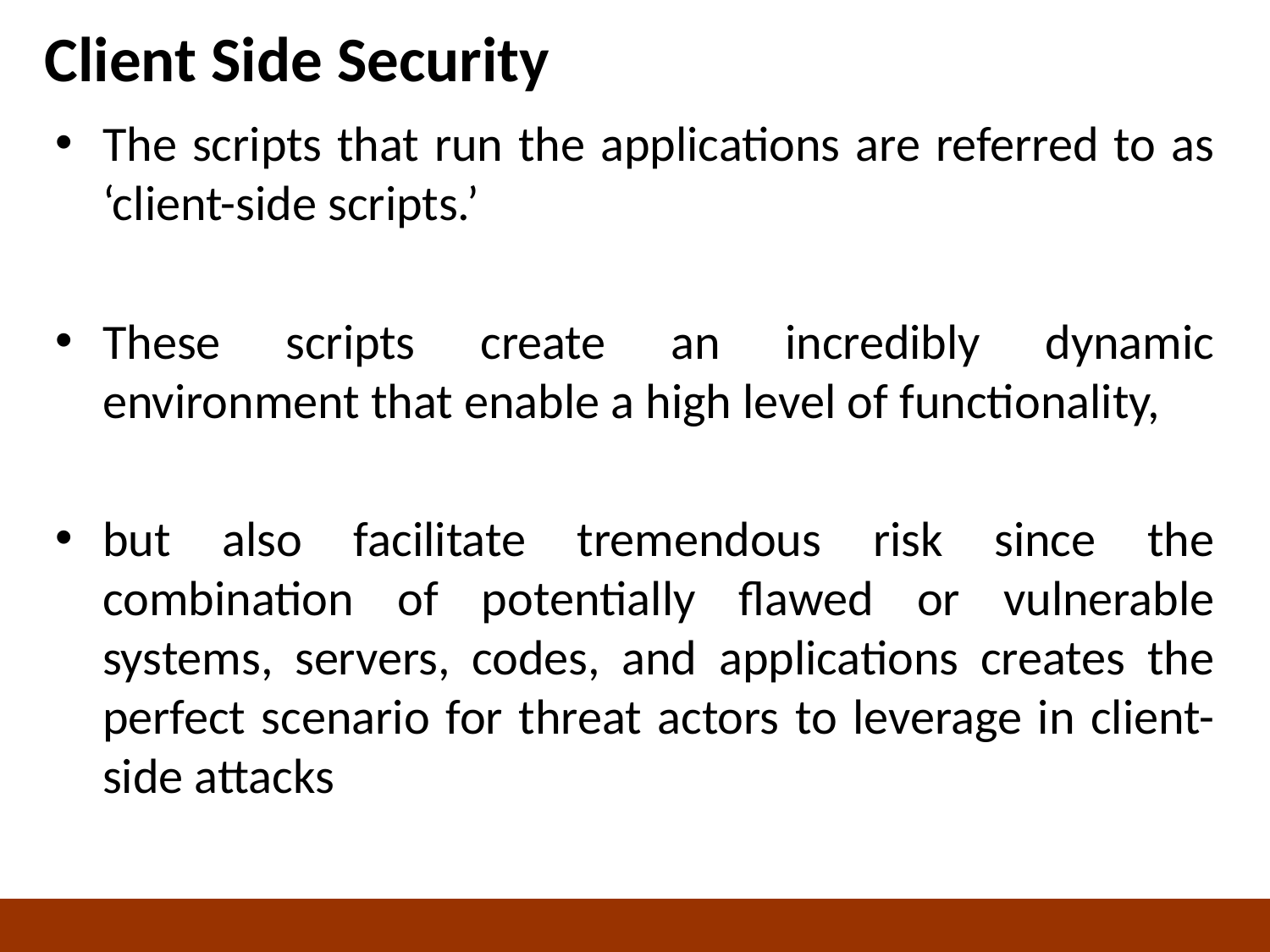

# Client Side Security
The scripts that run the applications are referred to as ‘client-side scripts.’

These scripts create an incredibly dynamic environment that enable a high level of functionality,

but also facilitate tremendous risk since the combination of potentially flawed or vulnerable systems, servers, codes, and applications creates the perfect scenario for threat actors to leverage in client-side attacks